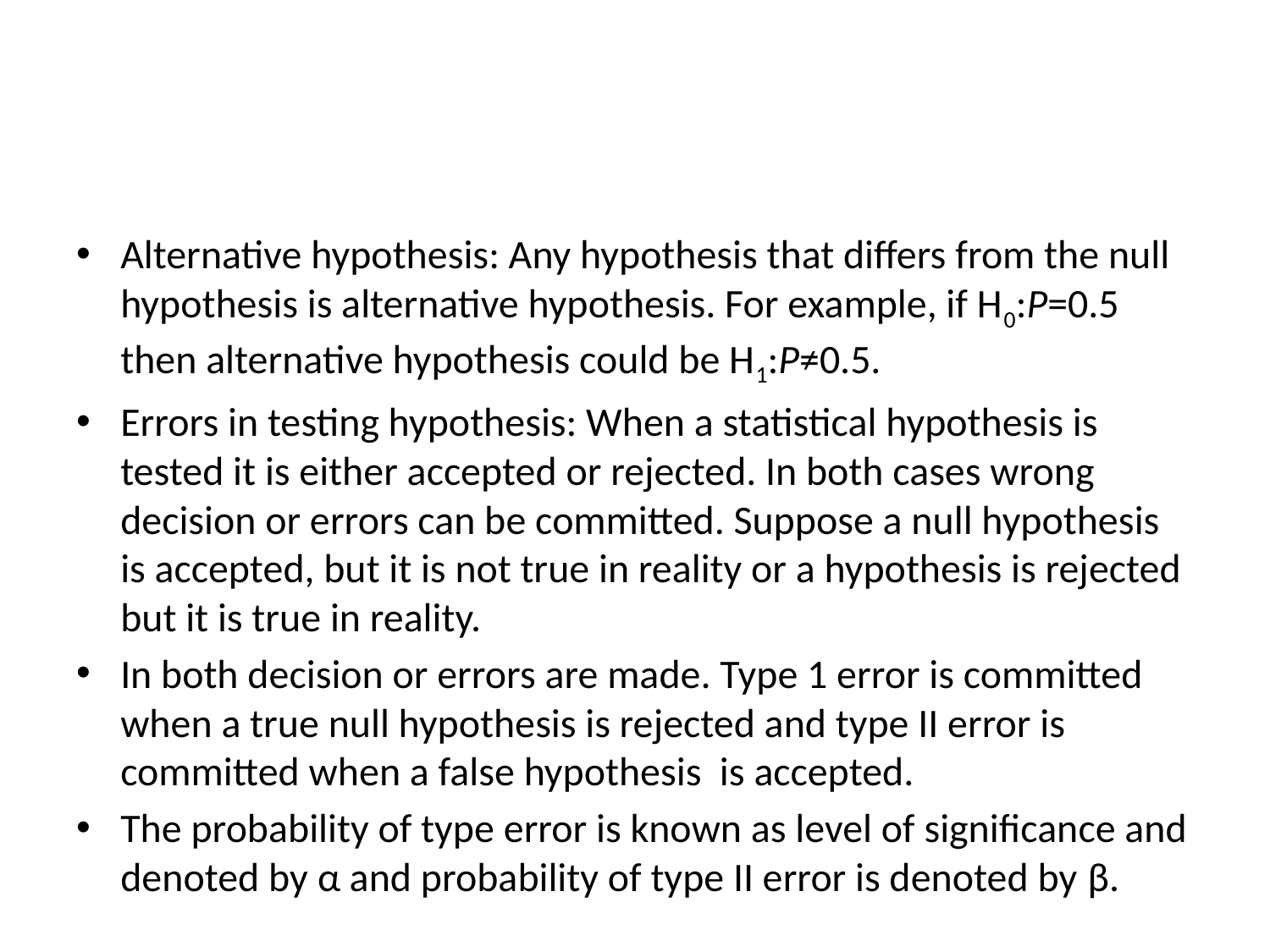

#
Alternative hypothesis: Any hypothesis that differs from the null hypothesis is alternative hypothesis. For example, if H0:P=0.5 then alternative hypothesis could be H1:P≠0.5.
Errors in testing hypothesis: When a statistical hypothesis is tested it is either accepted or rejected. In both cases wrong decision or errors can be committed. Suppose a null hypothesis is accepted, but it is not true in reality or a hypothesis is rejected but it is true in reality.
In both decision or errors are made. Type 1 error is committed when a true null hypothesis is rejected and type II error is committed when a false hypothesis  is accepted.
The probability of type error is known as level of significance and denoted by α and probability of type II error is denoted by β.